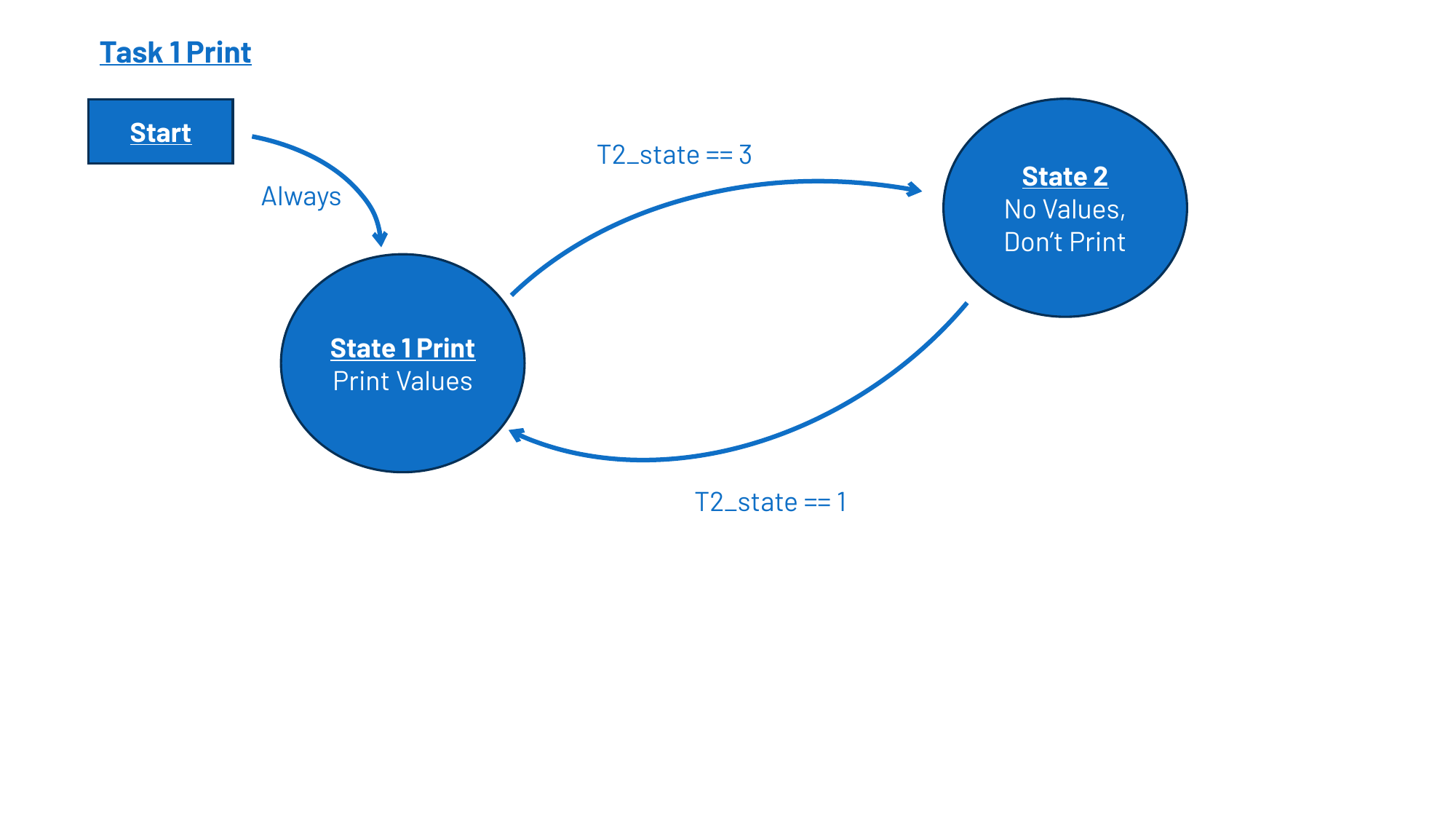

Task 1 Print

State 2
No Values, Don’t Print
Start

T2_state == 3
Always
State 1 Print
Print Values
T2_state == 1